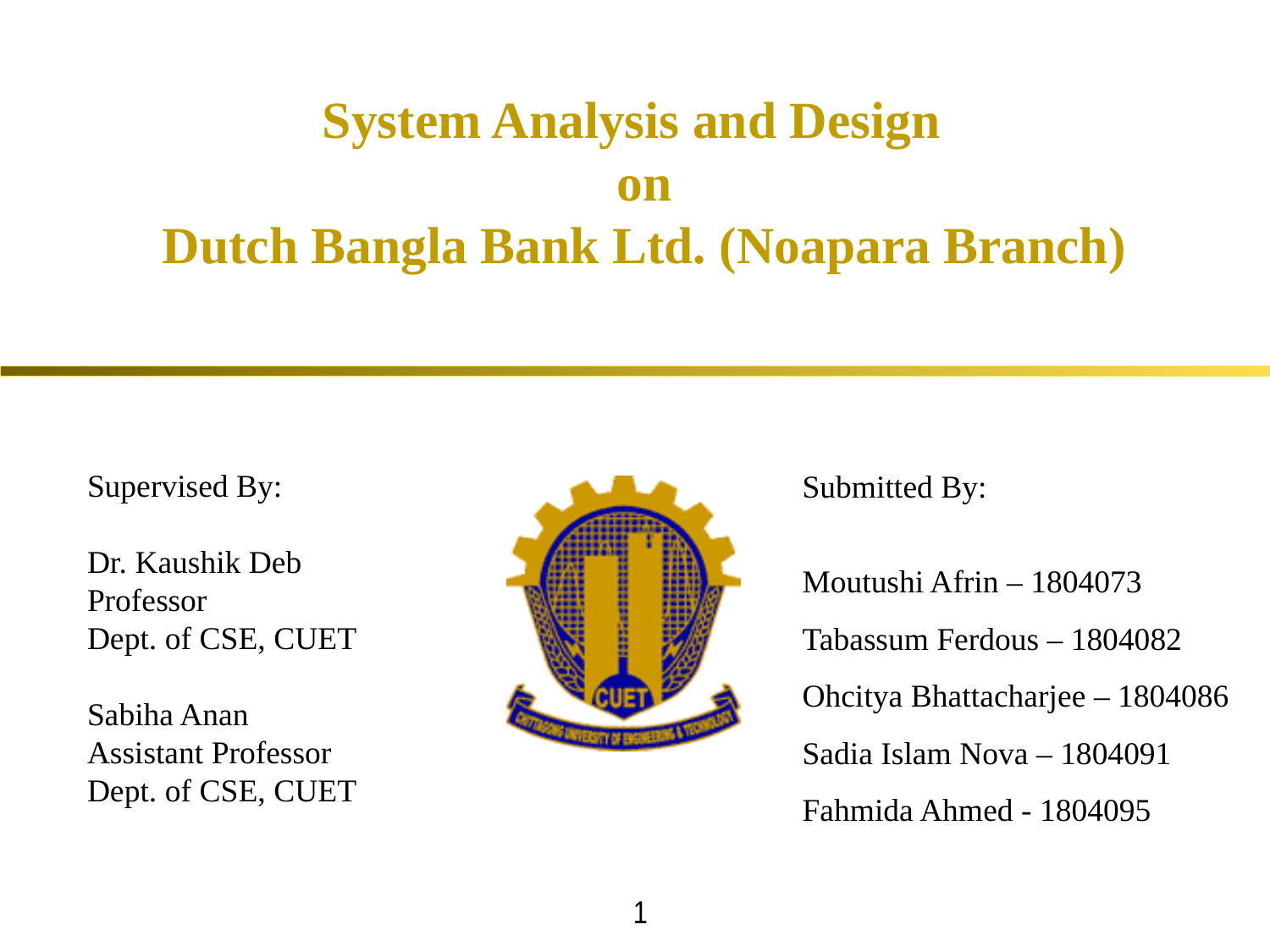

# System Analysis and Design on Dutch Bangla Bank Ltd. (Noapara Branch)
Supervised By:

Dr. Kaushik Deb
Professor
Dept. of CSE, CUET

Sabiha Anan
Assistant Professor
Dept. of CSE, CUET
Submitted By:

Moutushi Afrin – 1804073
Tabassum Ferdous – 1804082
Ohcitya Bhattacharjee – 1804086
Sadia Islam Nova – 1804091
Fahmida Ahmed - 1804095
1